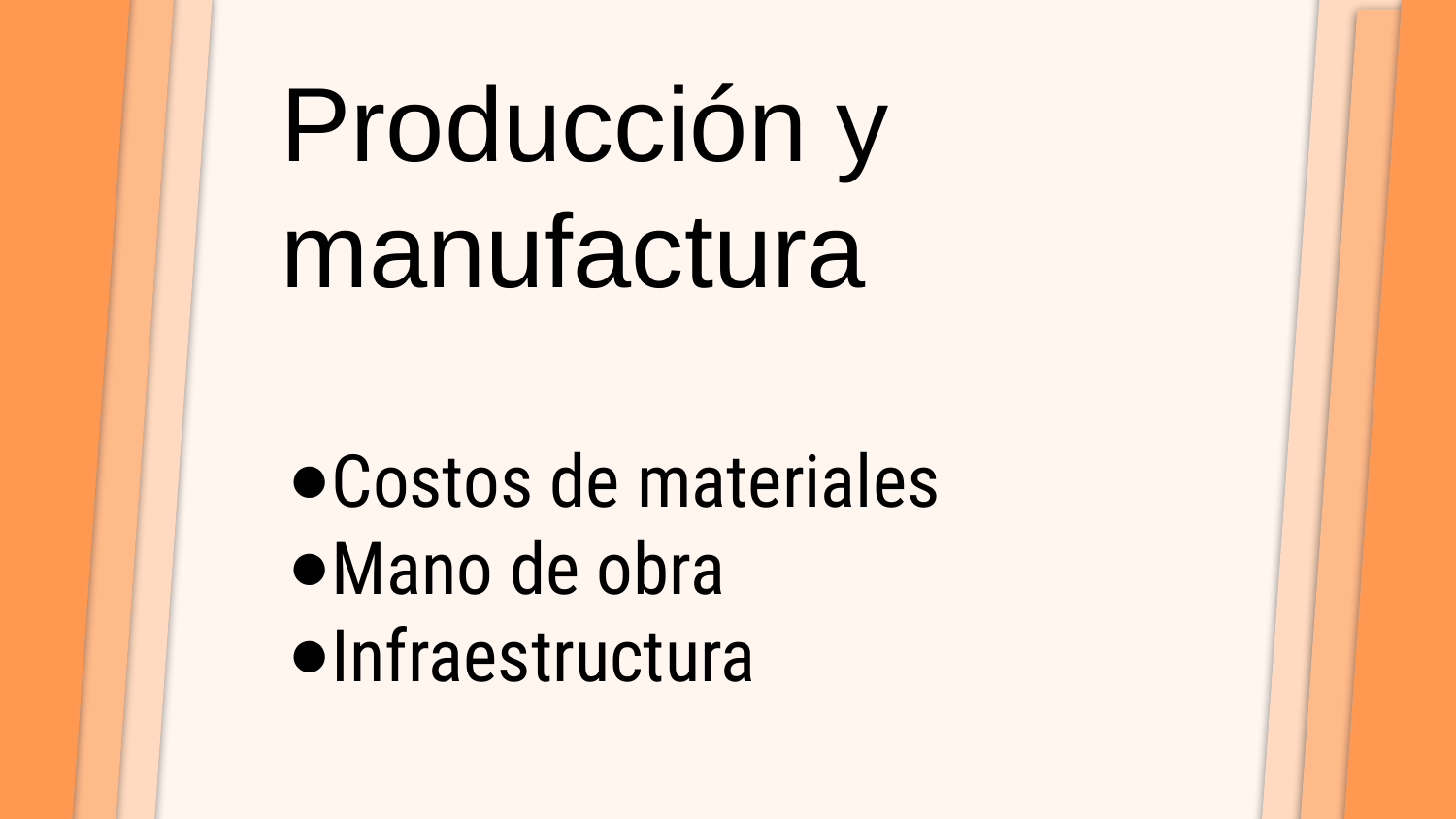

# Producción y manufactura

Costos de materiales
Mano de obra
Infraestructura